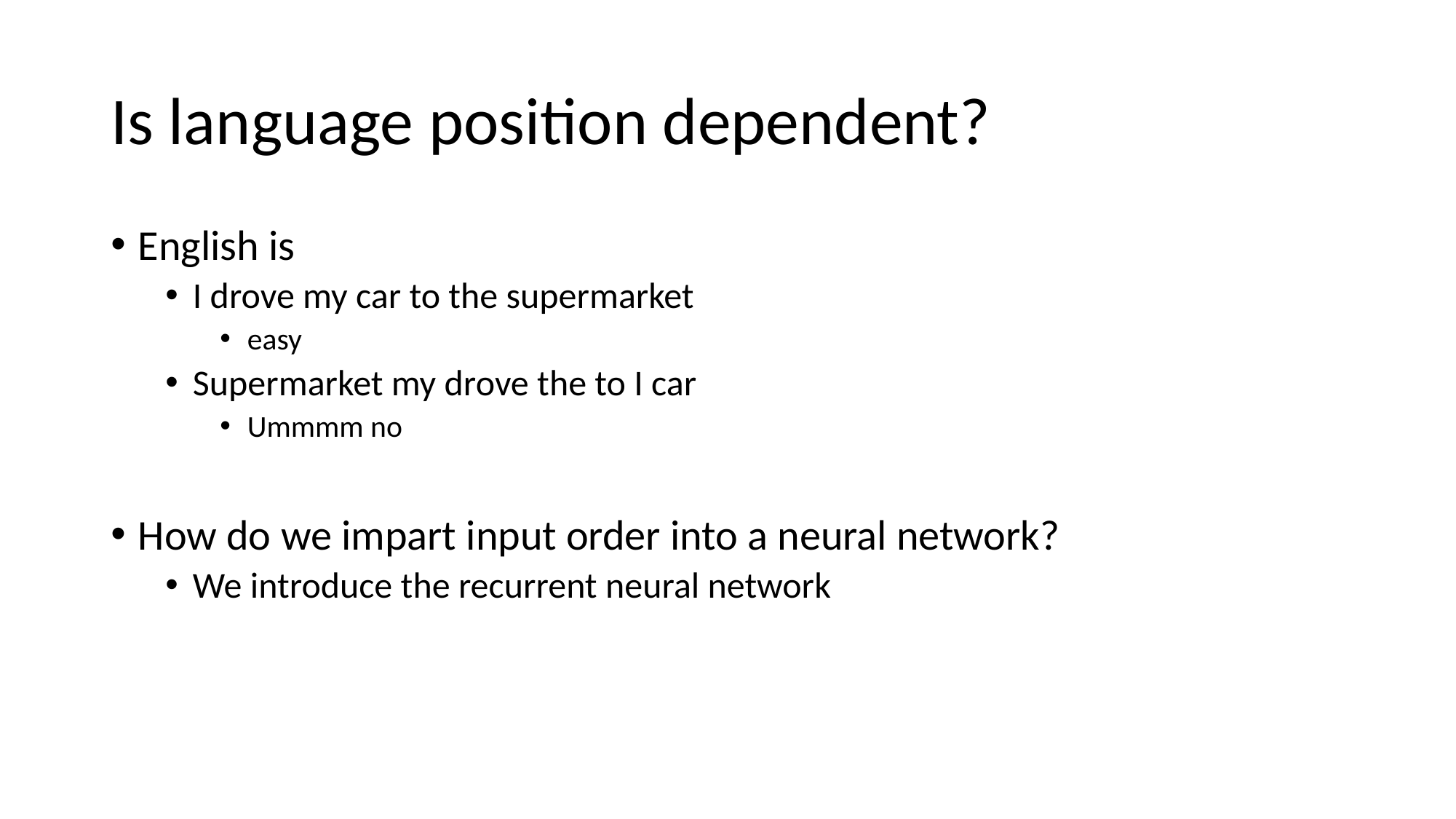

# Is language position dependent?
English is
I drove my car to the supermarket
easy
Supermarket my drove the to I car
Ummmm no

How do we impart input order into a neural network?
We introduce the recurrent neural network